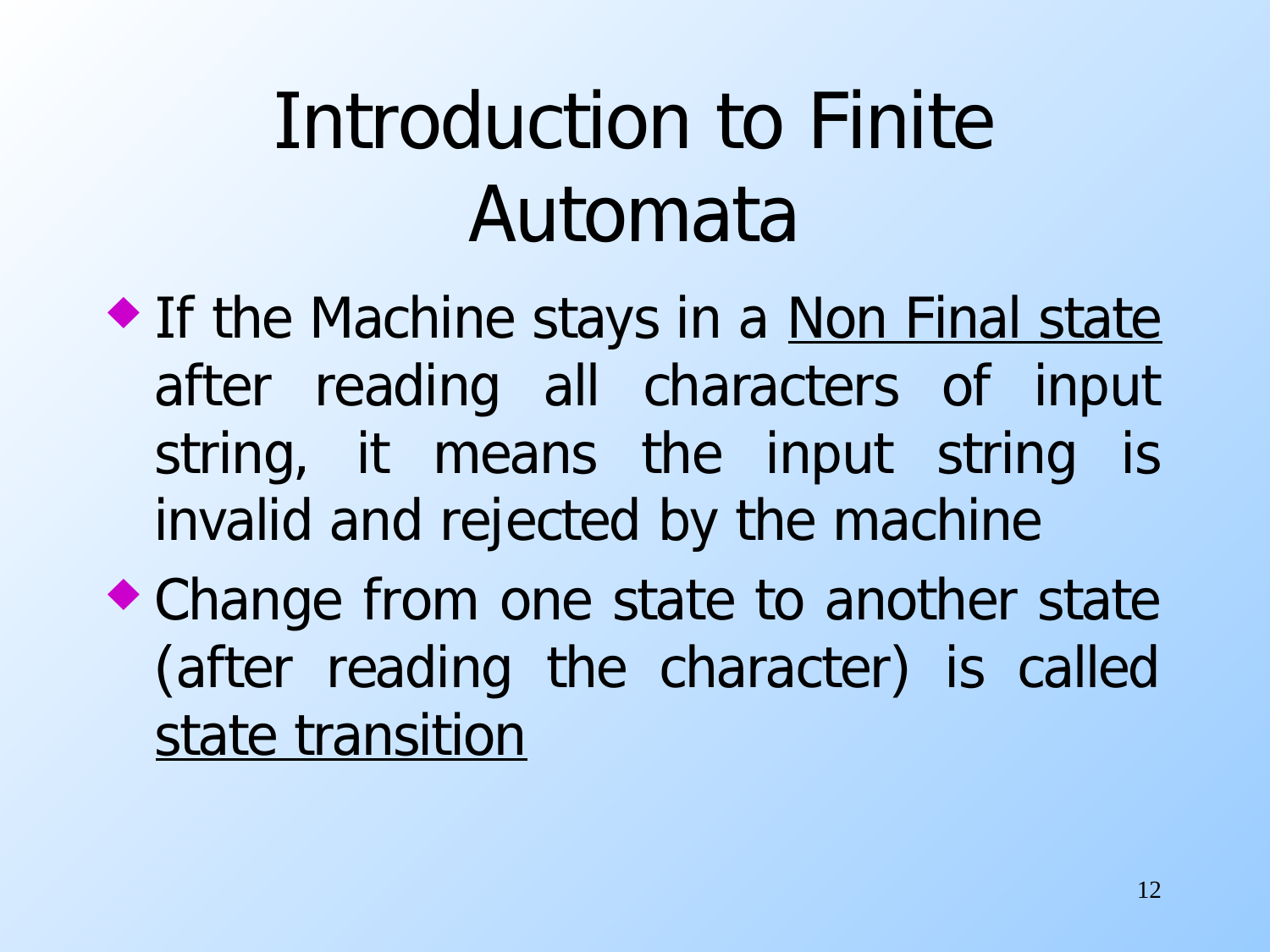

# Introduction to Finite Automata
If the Machine stays in a Non Final state after reading all characters of input string, it means the input string is invalid and rejected by the machine
Change from one state to another state (after reading the character) is called state transition

12